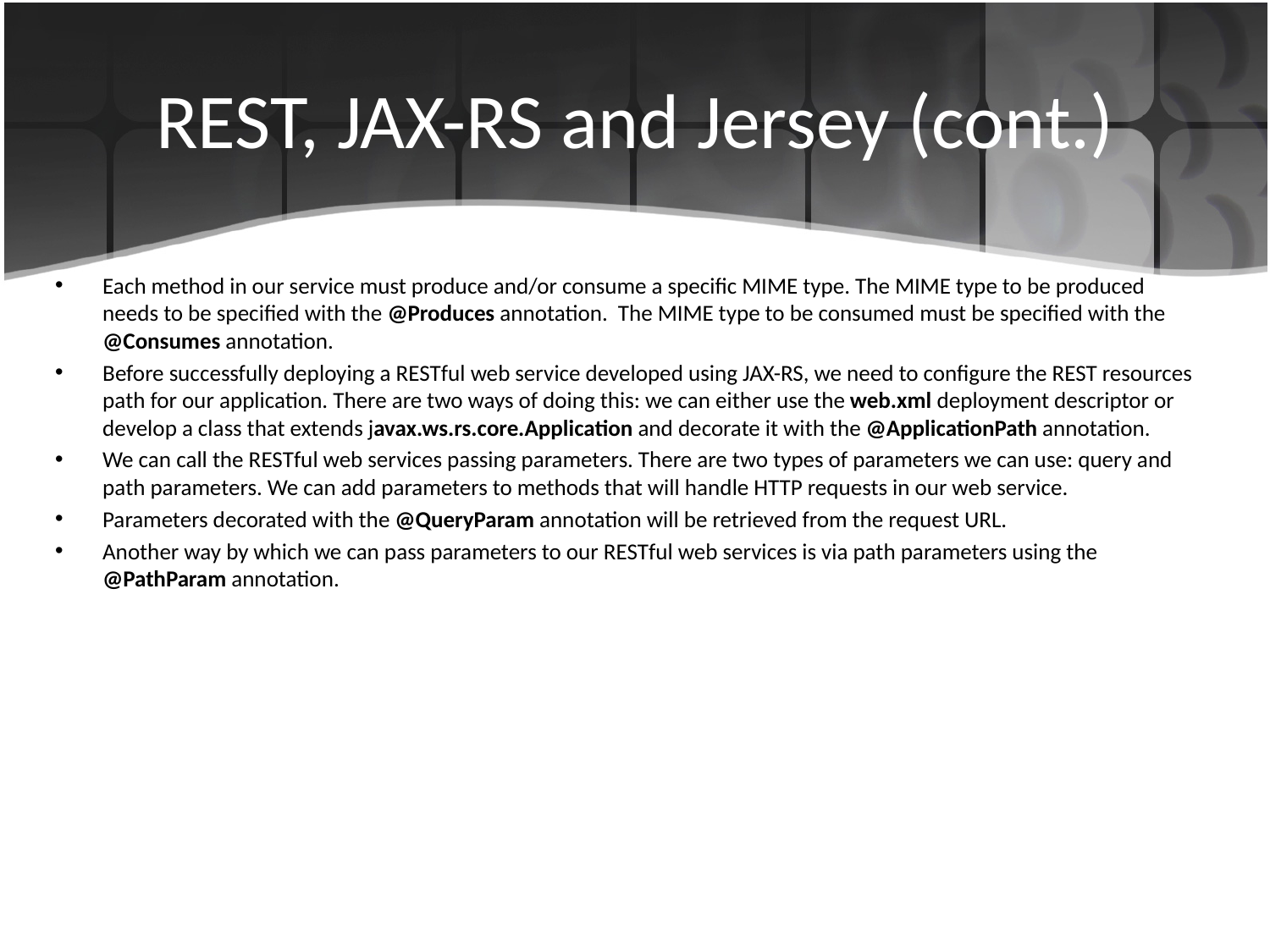

# REST, JAX-RS and Jersey (cont.)
Each method in our service must produce and/or consume a specific MIME type. The MIME type to be produced needs to be specified with the @Produces annotation.  The MIME type to be consumed must be specified with the @Consumes annotation.
Before successfully deploying a RESTful web service developed using JAX-RS, we need to configure the REST resources path for our application. There are two ways of doing this: we can either use the web.xml deployment descriptor or develop a class that extends javax.ws.rs.core.Application and decorate it with the @ApplicationPath annotation.
We can call the RESTful web services passing parameters. There are two types of parameters we can use: query and path parameters. We can add parameters to methods that will handle HTTP requests in our web service.
Parameters decorated with the @QueryParam annotation will be retrieved from the request URL.
Another way by which we can pass parameters to our RESTful web services is via path parameters using the @PathParam annotation.